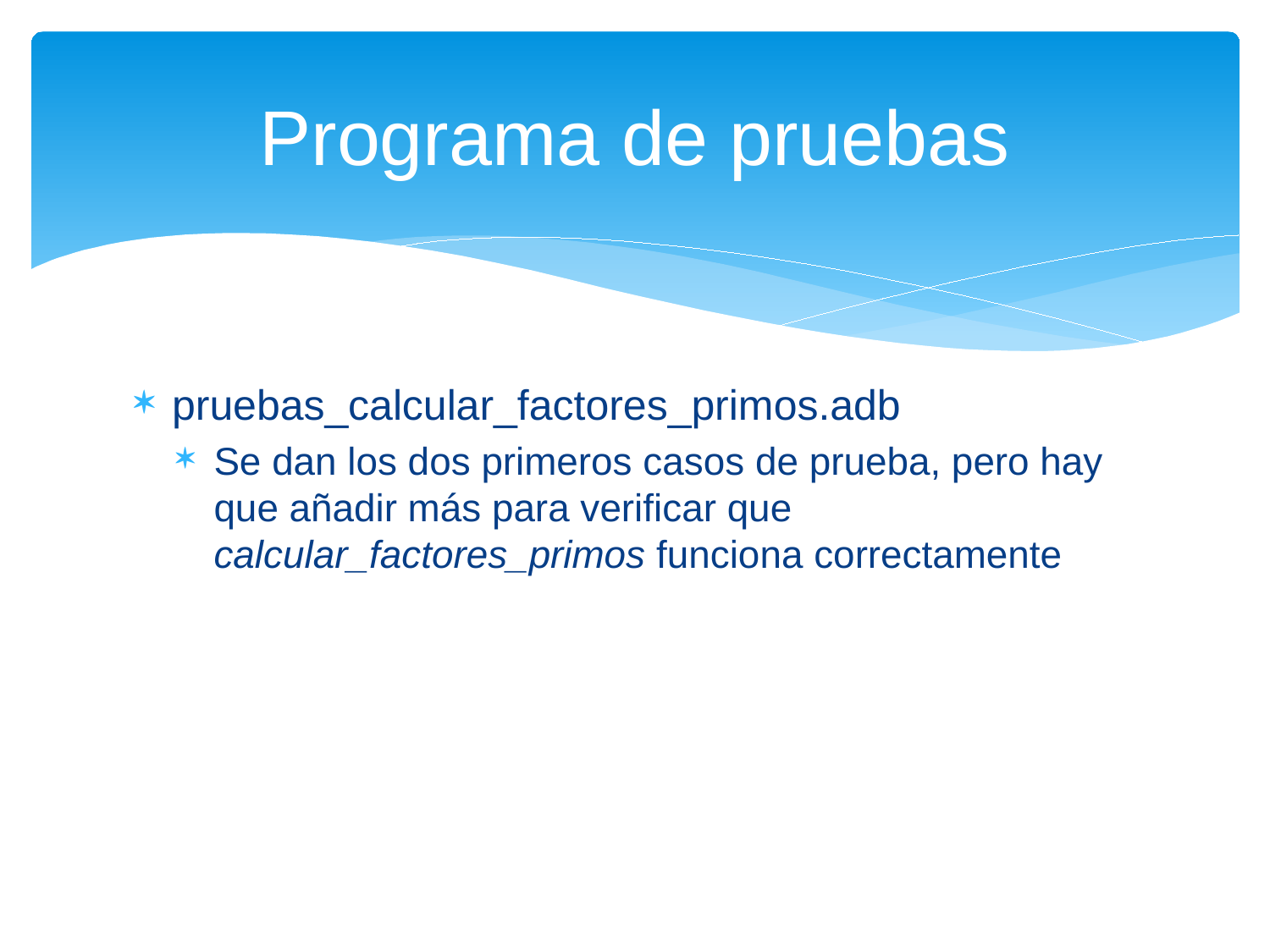

# Programa de pruebas
pruebas_calcular_factores_primos.adb
Se dan los dos primeros casos de prueba, pero hay que añadir más para verificar que calcular_factores_primos funciona correctamente